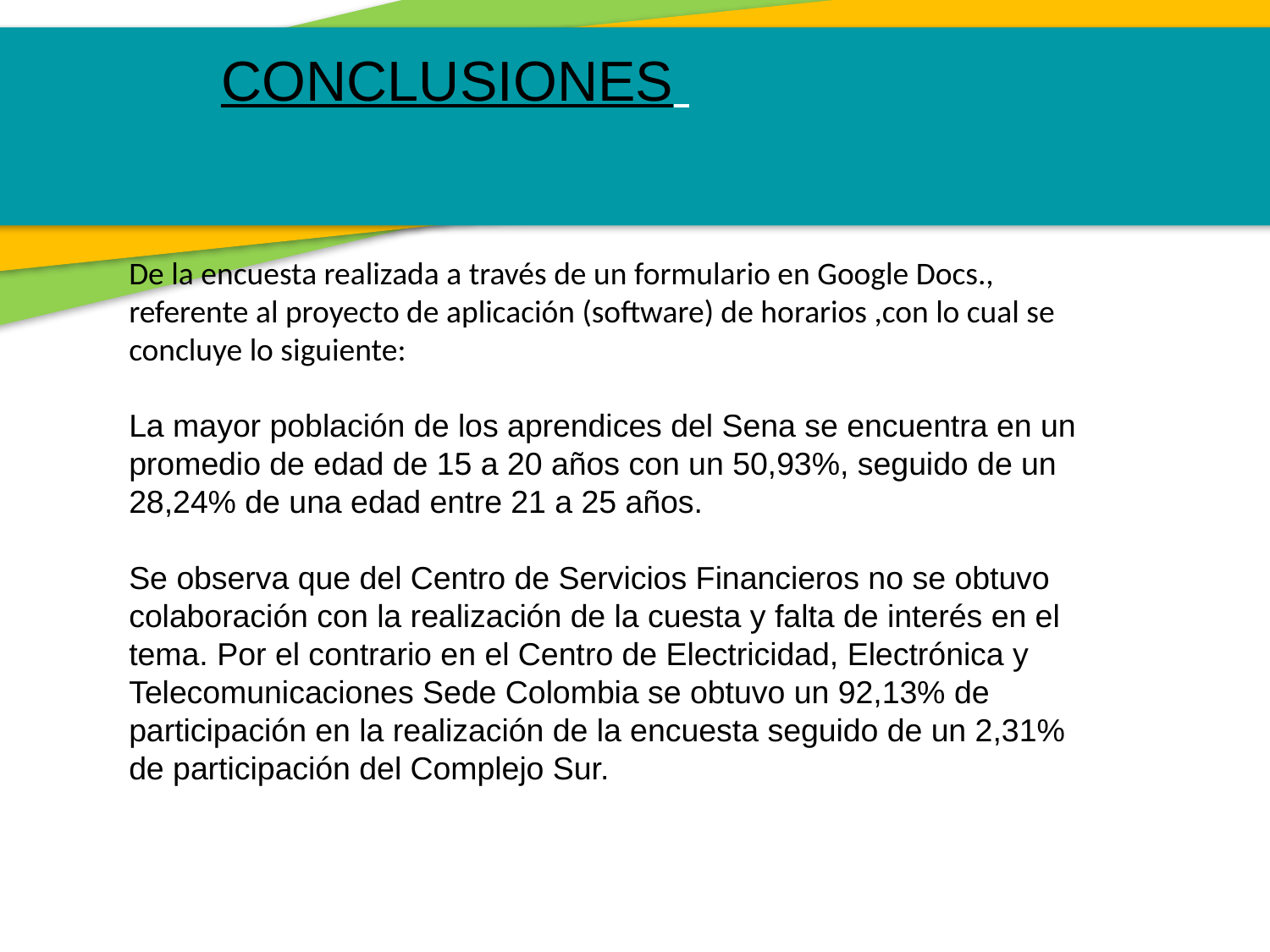

CONCLUSIONES

De la encuesta realizada a través de un formulario en Google Docs., referente al proyecto de aplicación (software) de horarios ,con lo cual se concluye lo siguiente:

La mayor población de los aprendices del Sena se encuentra en un promedio de edad de 15 a 20 años con un 50,93%, seguido de un 28,24% de una edad entre 21 a 25 años.

Se observa que del Centro de Servicios Financieros no se obtuvo colaboración con la realización de la cuesta y falta de interés en el tema. Por el contrario en el Centro de Electricidad, Electrónica y Telecomunicaciones Sede Colombia se obtuvo un 92,13% de participación en la realización de la encuesta seguido de un 2,31% de participación del Complejo Sur.